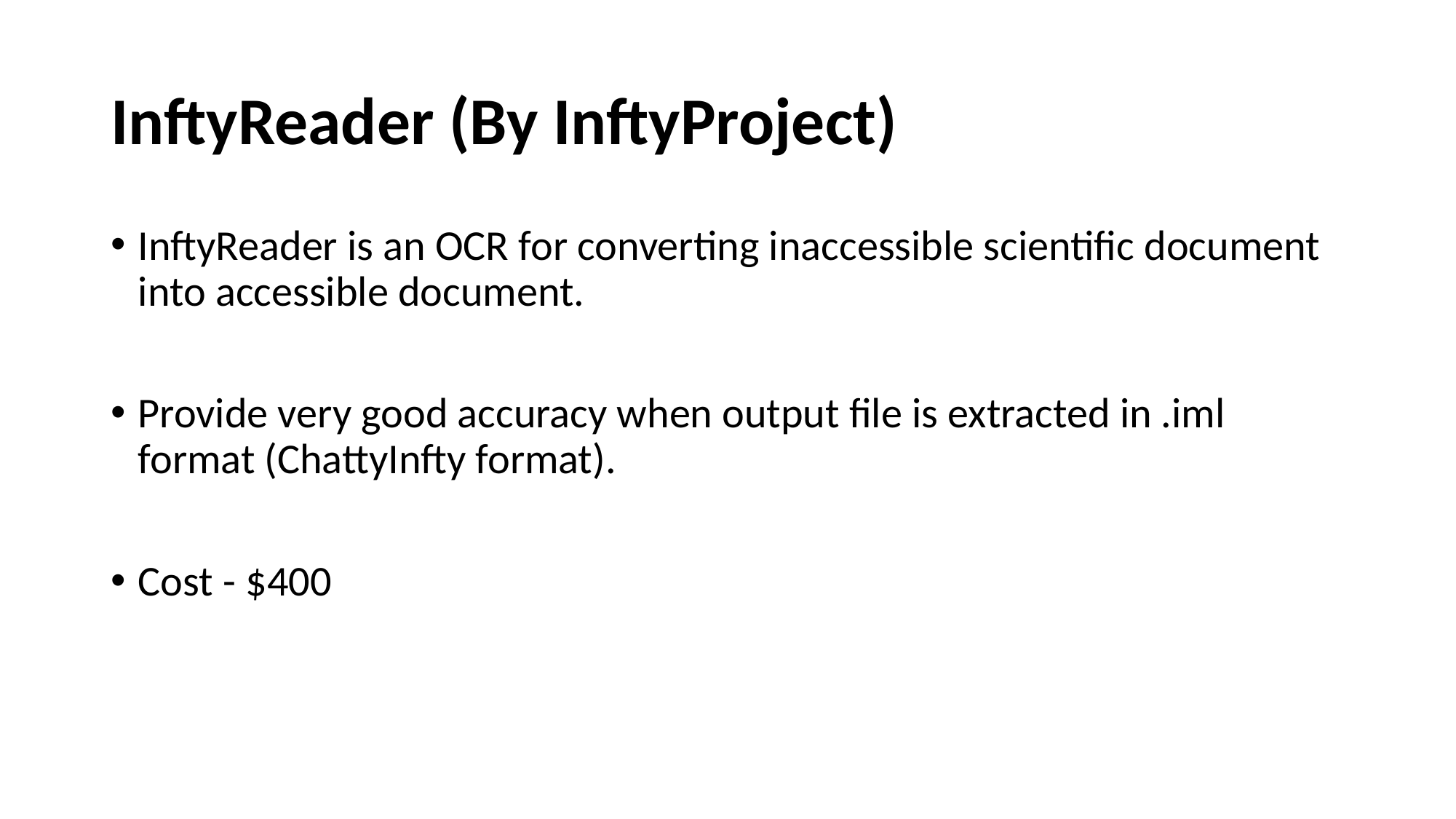

# InftyReader (By InftyProject)
InftyReader is an OCR for converting inaccessible scientific document into accessible document.

Provide very good accuracy when output file is extracted in .iml format (ChattyInfty format).

Cost - $400